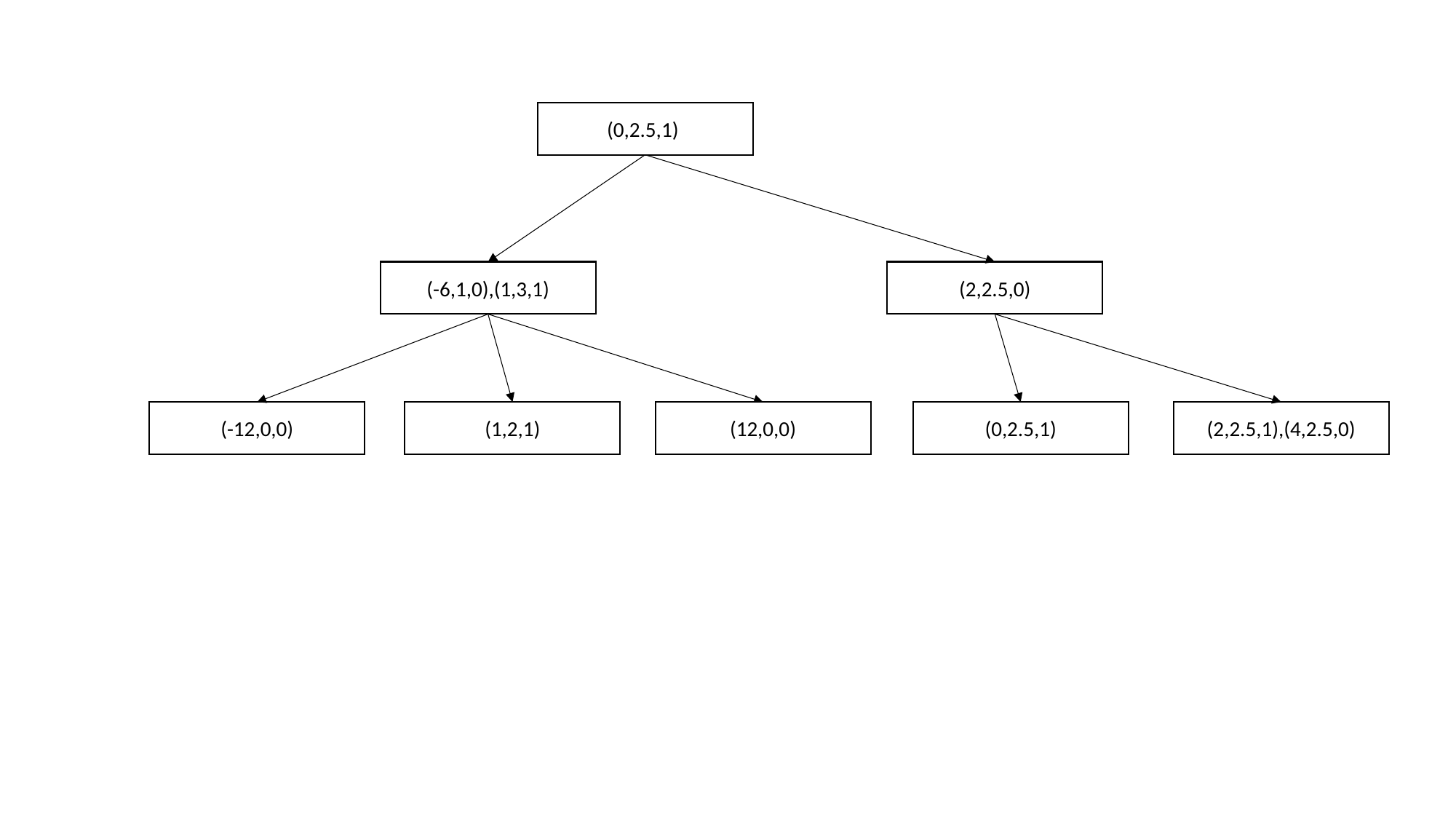

(0,2.5,1)
(2,2.5,0)
(-6,1,0),(1,3,1)
(-12,0,0)
(1,2,1)
(12,0,0)
(0,2.5,1)
(2,2.5,1),(4,2.5,0)